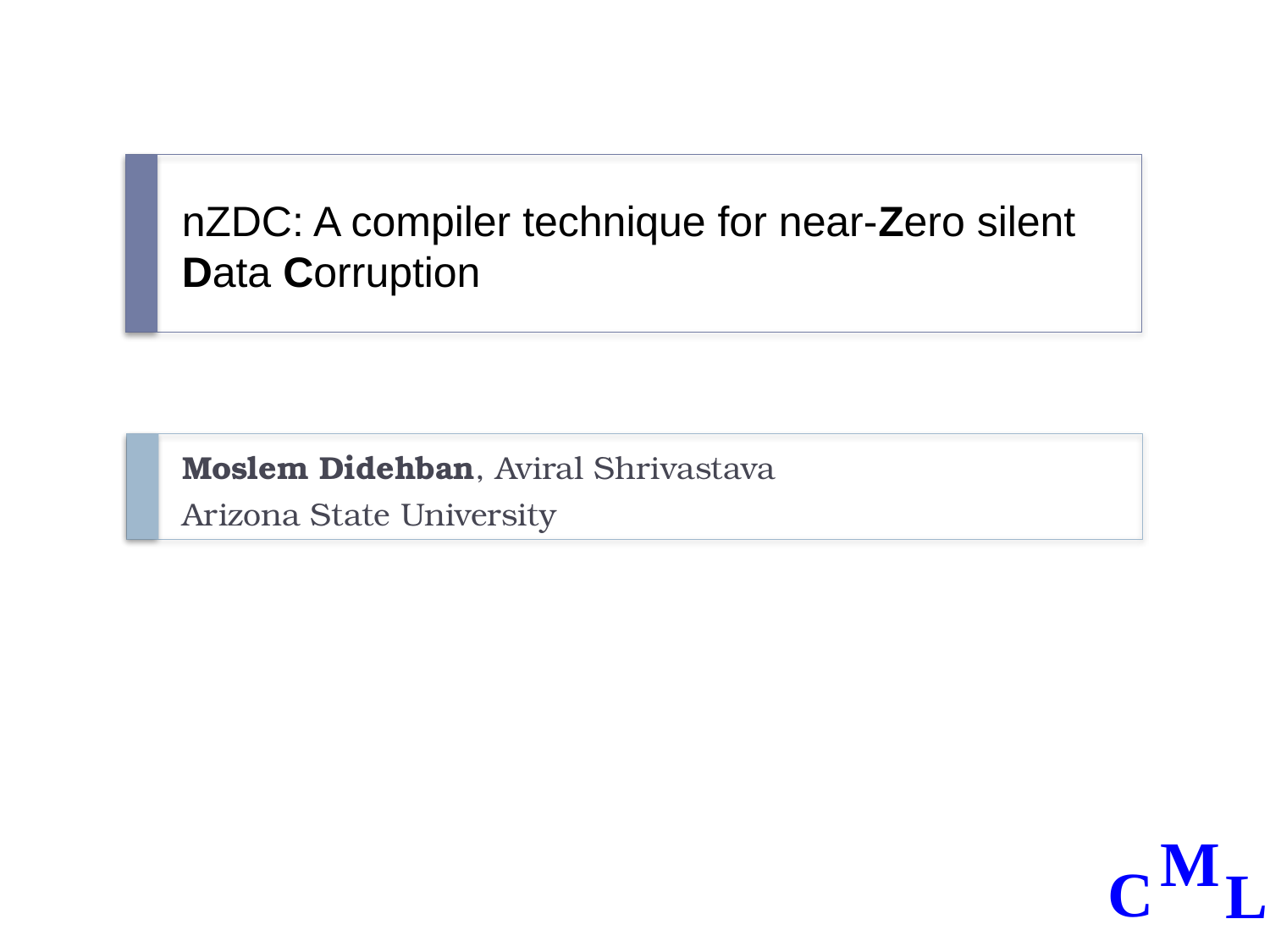

# nZDC: A compiler technique for near-Zero silent Data Corruption
Moslem Didehban, Aviral Shrivastava
Arizona State University